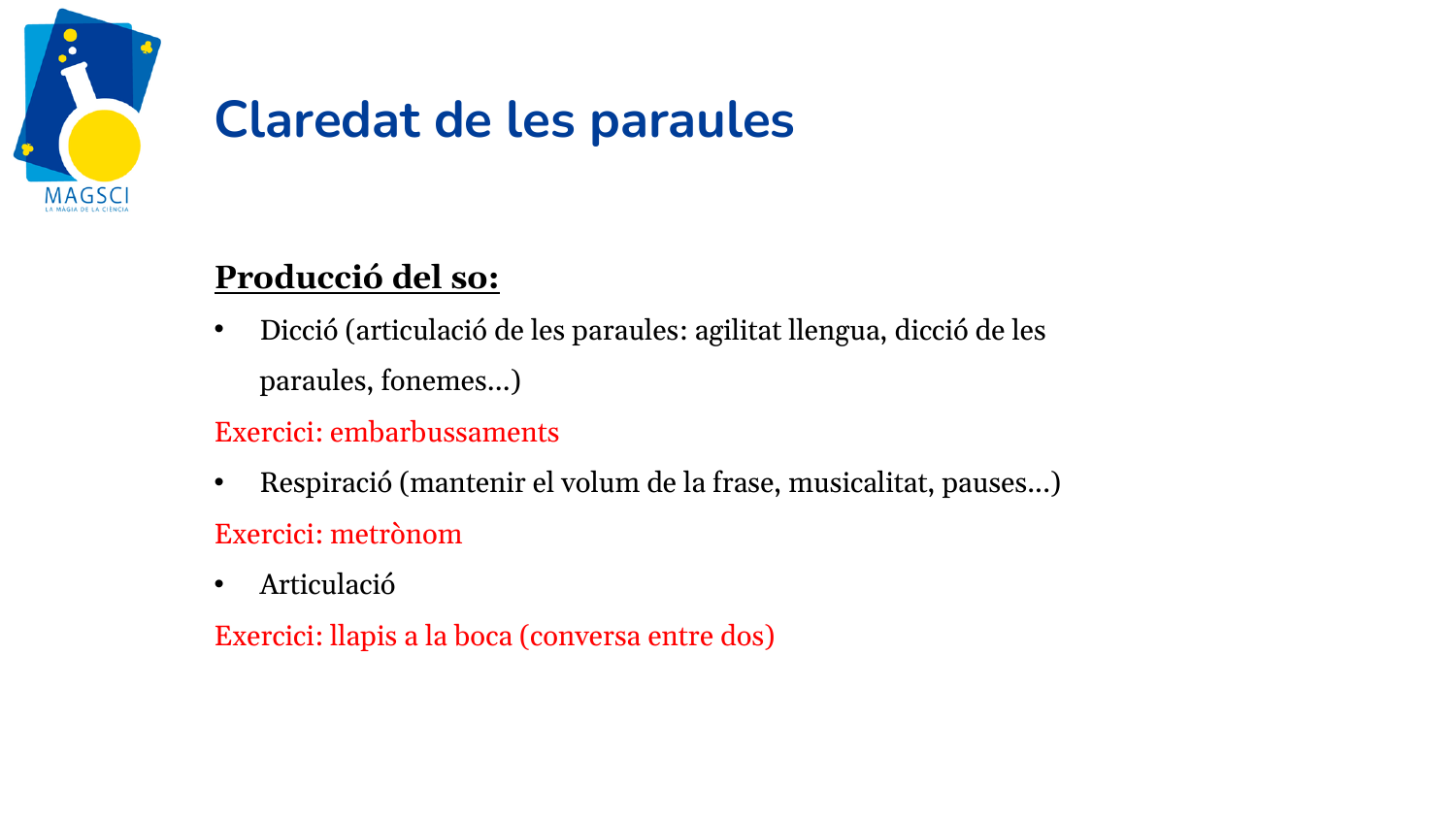

# Claredat de les paraules
Producció del so:
Dicció (articulació de les paraules: agilitat llengua, dicció de les paraules, fonemes...)
Exercici: embarbussaments
Respiració (mantenir el volum de la frase, musicalitat, pauses...)
Exercici: metrònom
Articulació
Exercici: llapis a la boca (conversa entre dos)